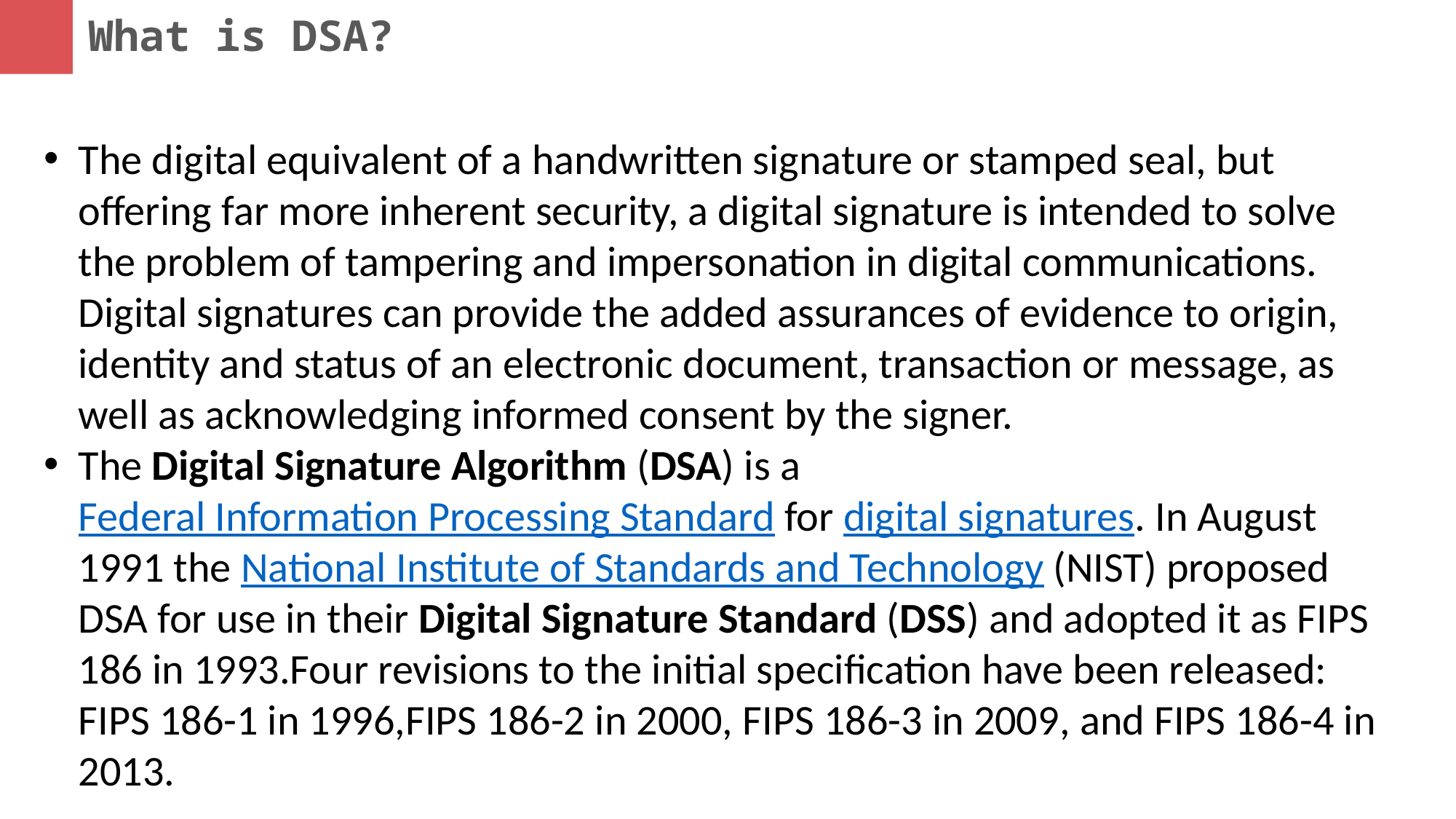

What is DSA?
The digital equivalent of a handwritten signature or stamped seal, but offering far more inherent security, a digital signature is intended to solve the problem of tampering and impersonation in digital communications. Digital signatures can provide the added assurances of evidence to origin, identity and status of an electronic document, transaction or message, as well as acknowledging informed consent by the signer.
The Digital Signature Algorithm (DSA) is a Federal Information Processing Standard for digital signatures. In August 1991 the National Institute of Standards and Technology (NIST) proposed DSA for use in their Digital Signature Standard (DSS) and adopted it as FIPS 186 in 1993.Four revisions to the initial specification have been released: FIPS 186-1 in 1996,FIPS 186-2 in 2000, FIPS 186-3 in 2009, and FIPS 186-4 in 2013.